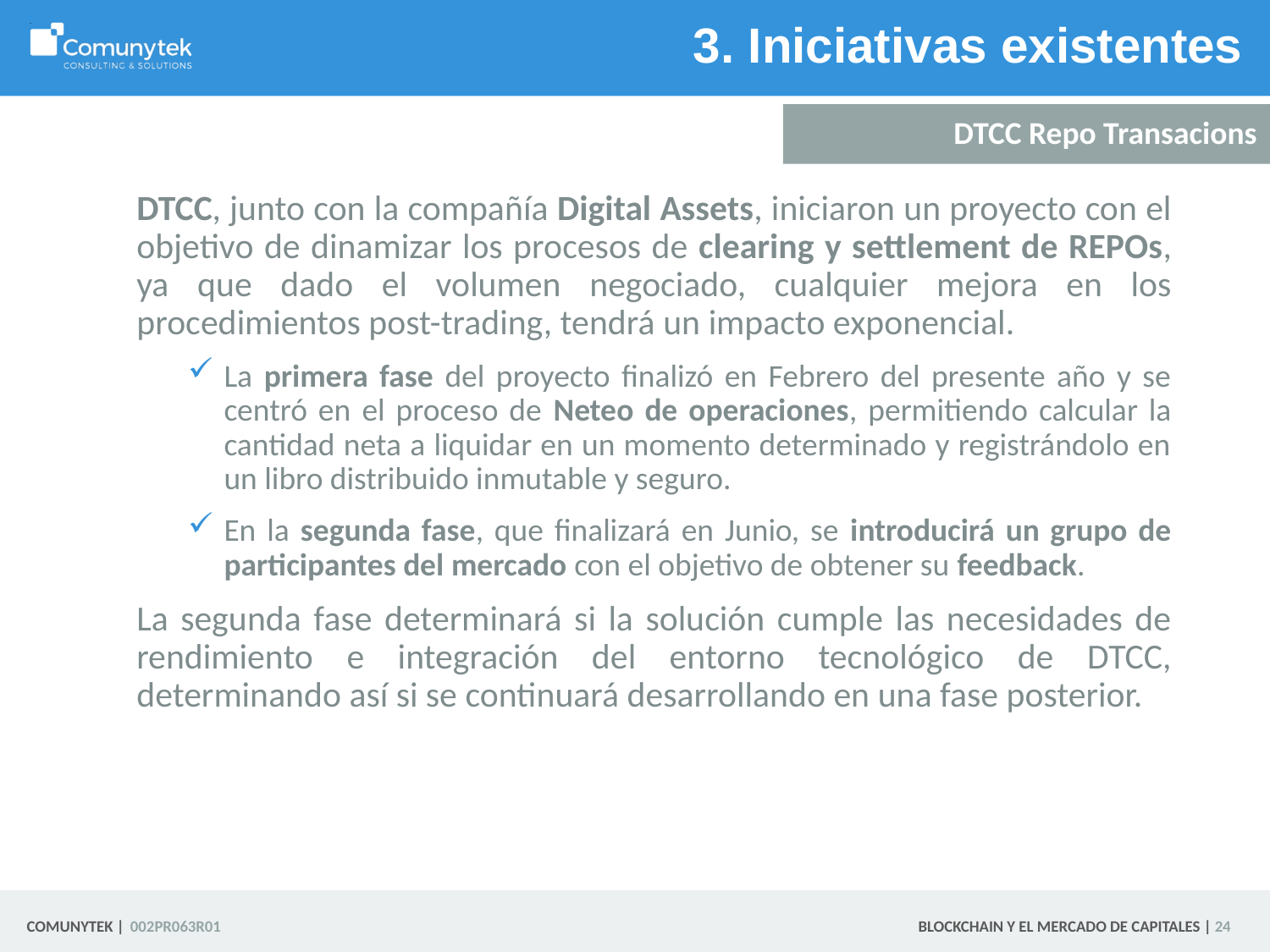

# 3. Iniciativas existentes
DTCC Repo Transacions
DTCC, junto con la compañía Digital Assets, iniciaron un proyecto con el objetivo de dinamizar los procesos de clearing y settlement de REPOs, ya que dado el volumen negociado, cualquier mejora en los procedimientos post-trading, tendrá un impacto exponencial.
La primera fase del proyecto finalizó en Febrero del presente año y se centró en el proceso de Neteo de operaciones, permitiendo calcular la cantidad neta a liquidar en un momento determinado y registrándolo en un libro distribuido inmutable y seguro.
En la segunda fase, que finalizará en Junio, se introducirá un grupo de participantes del mercado con el objetivo de obtener su feedback.
La segunda fase determinará si la solución cumple las necesidades de rendimiento e integración del entorno tecnológico de DTCC, determinando así si se continuará desarrollando en una fase posterior.
 24